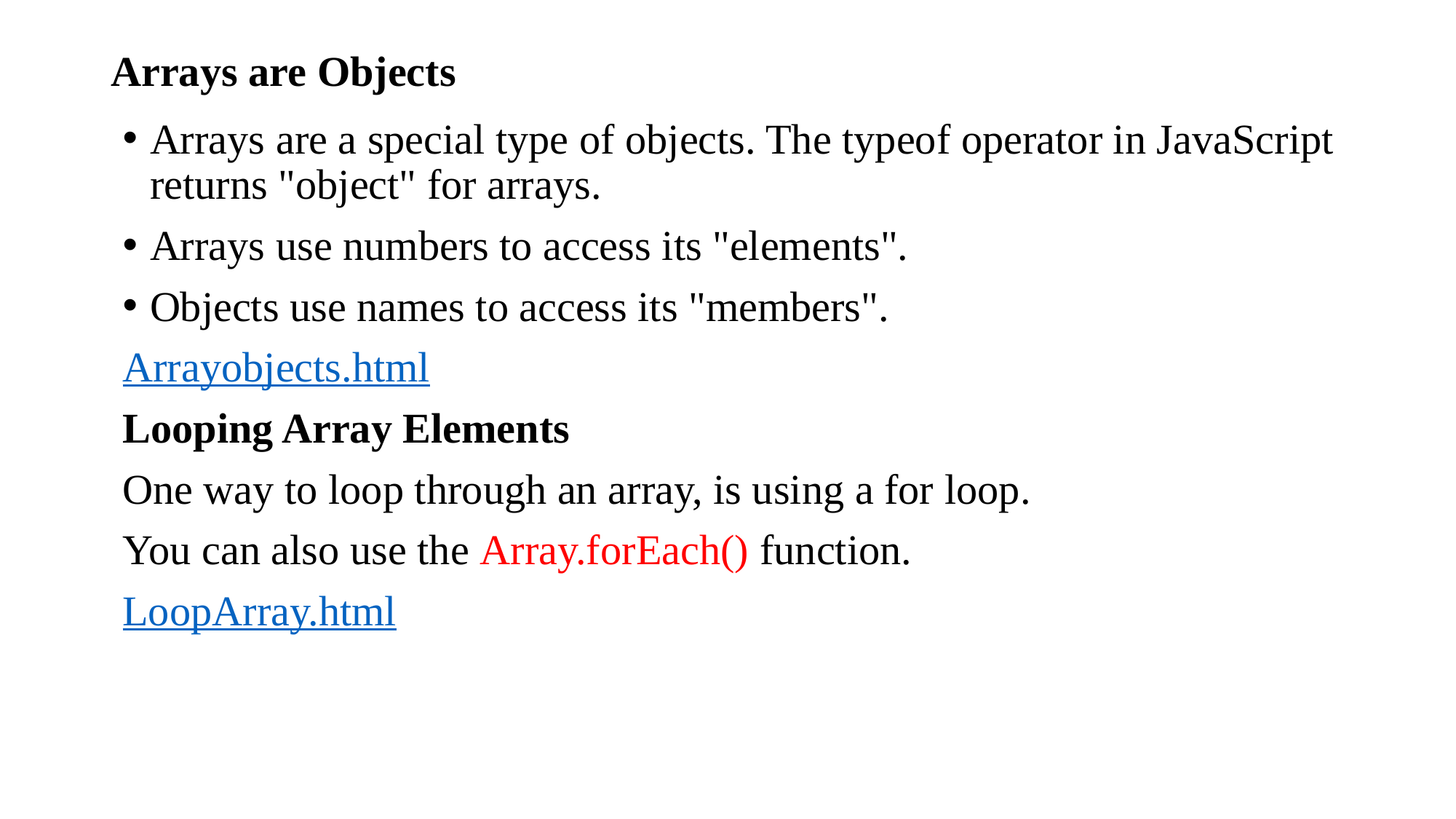

# Arrays are Objects
Arrays are a special type of objects. The typeof operator in JavaScript returns "object" for arrays.
Arrays use numbers to access its "elements".
Objects use names to access its "members".
Arrayobjects.html
Looping Array Elements
One way to loop through an array, is using a for loop.
You can also use the Array.forEach() function.
LoopArray.html